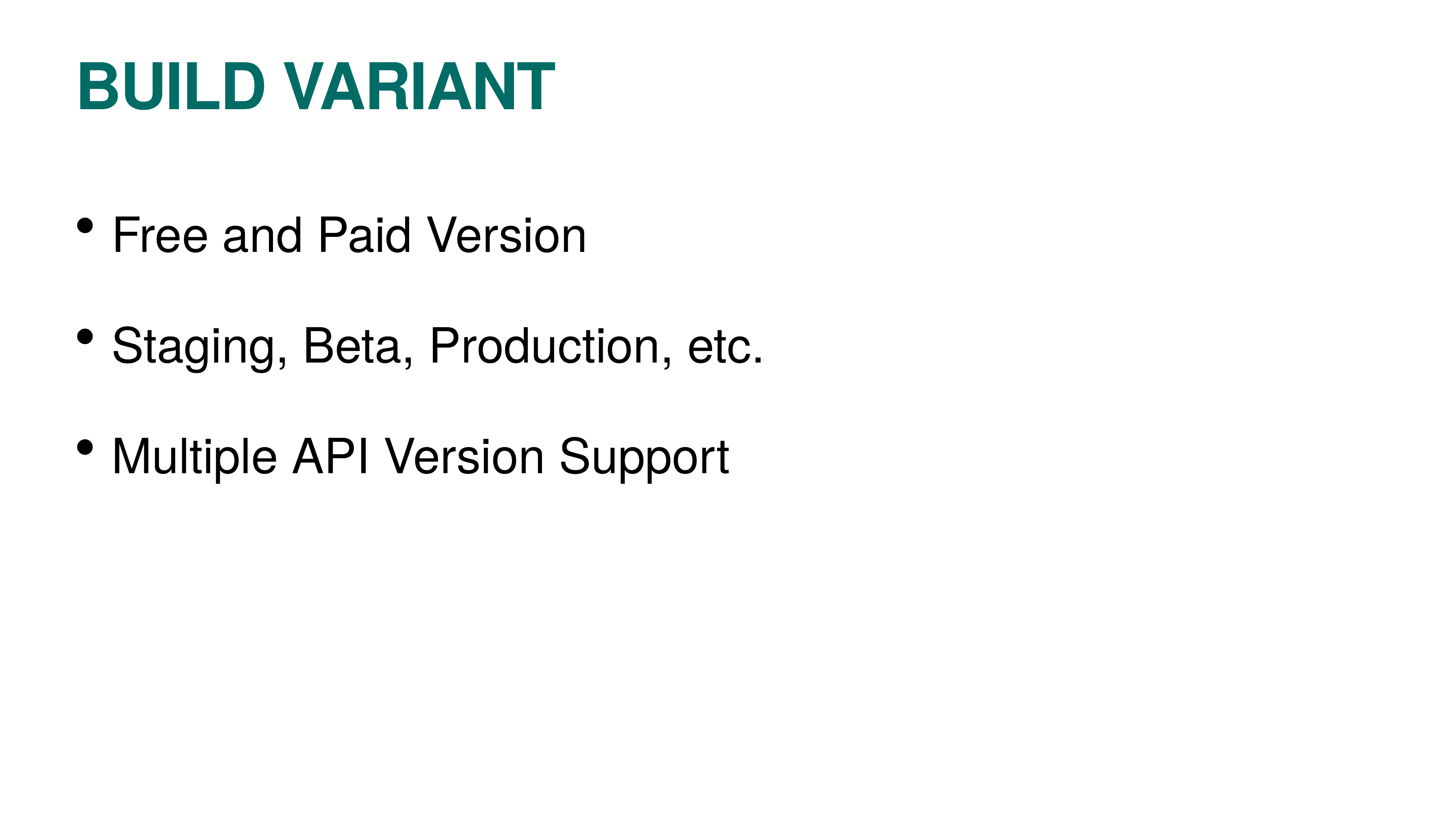

# BUILD VARIANT
Free and Paid Version
Staging, Beta, Production, etc.
Multiple API Version Support